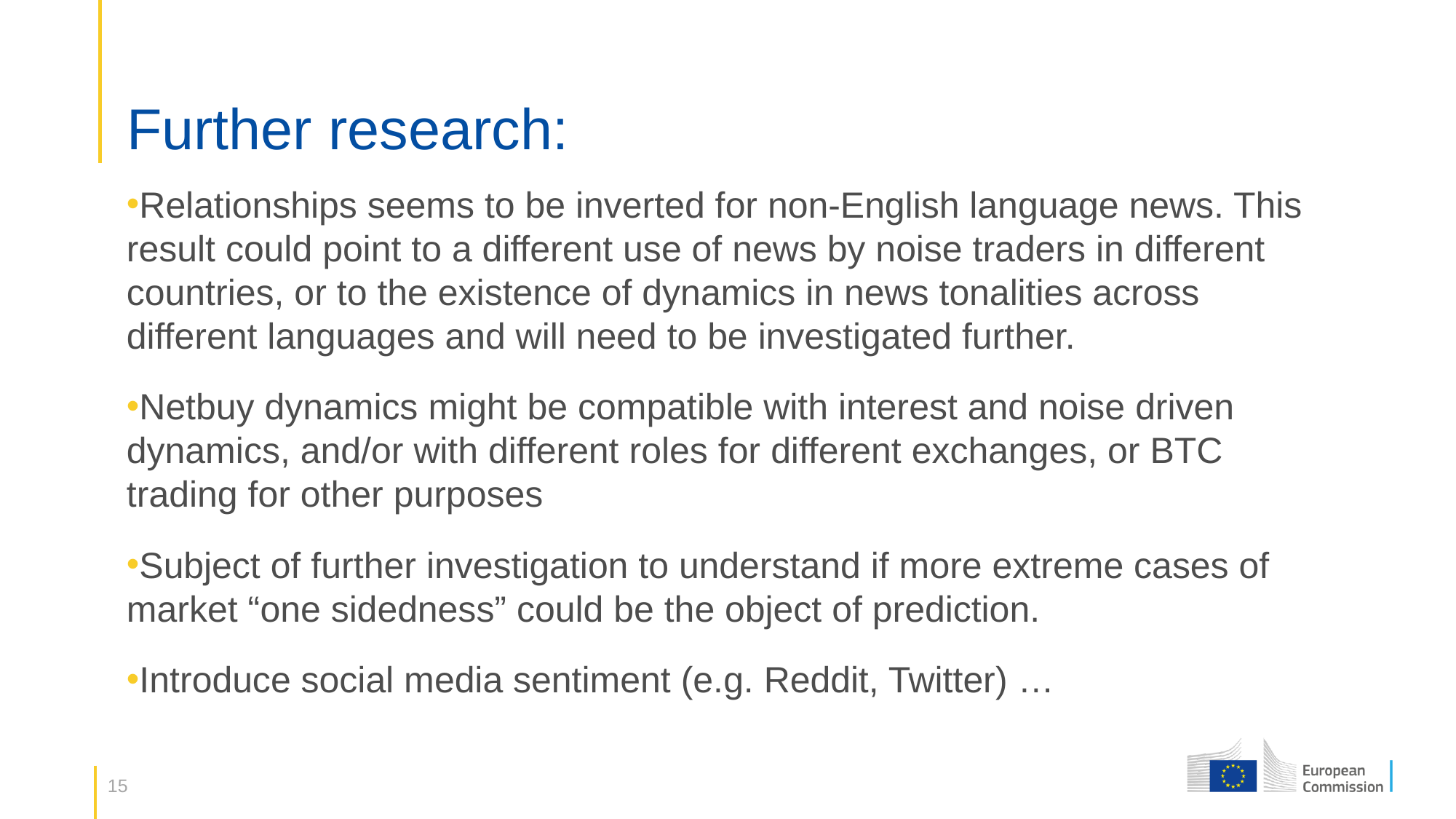

# Further research:
Relationships seems to be inverted for non-English language news. This result could point to a different use of news by noise traders in different countries, or to the existence of dynamics in news tonalities across different languages and will need to be investigated further.
Netbuy dynamics might be compatible with interest and noise driven dynamics, and/or with different roles for different exchanges, or BTC trading for other purposes
Subject of further investigation to understand if more extreme cases of market “one sidedness” could be the object of prediction.
Introduce social media sentiment (e.g. Reddit, Twitter) …